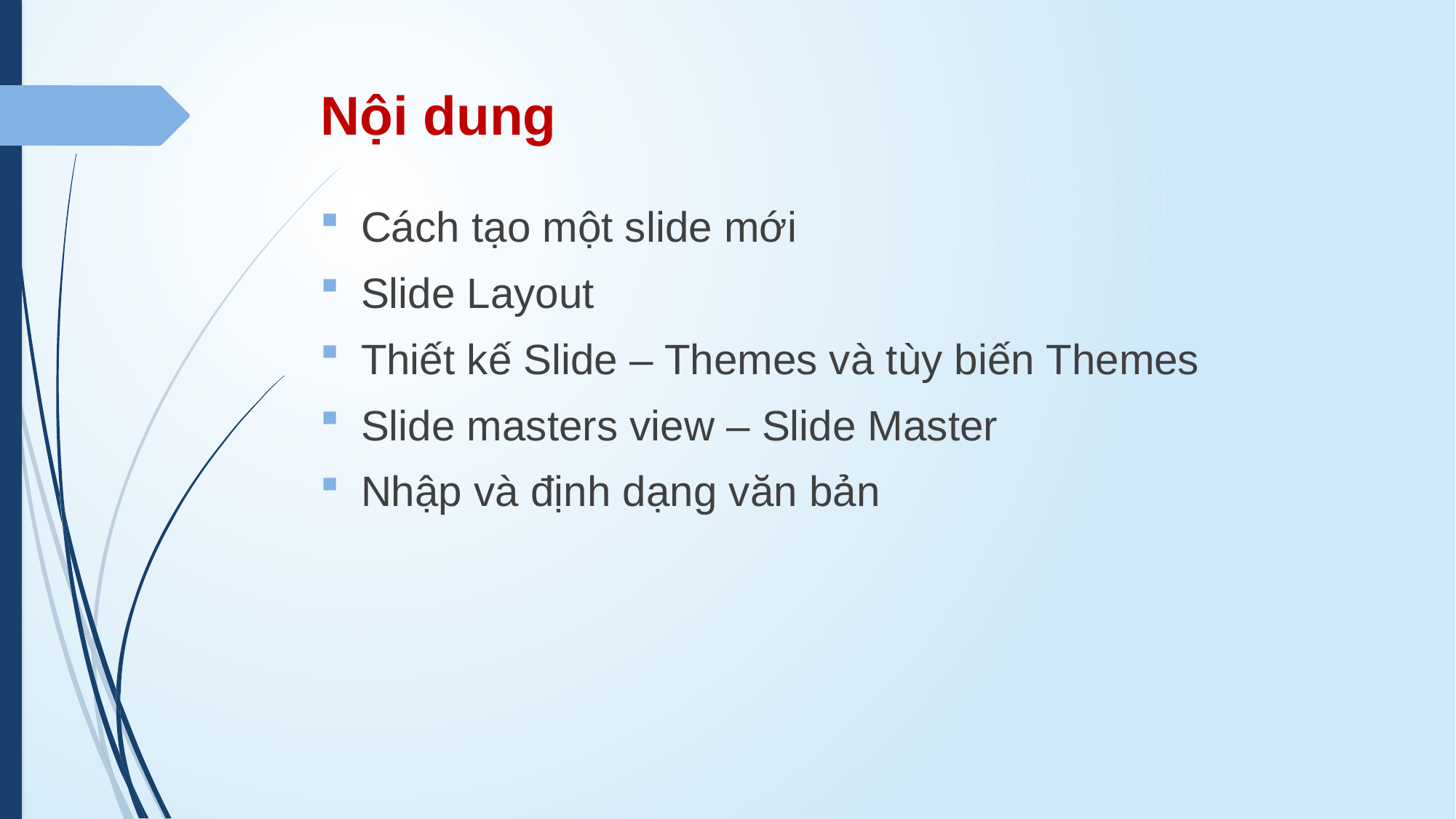

# Nội dung
Cách tạo một slide mới
Slide Layout
Thiết kế Slide – Themes và tùy biến Themes
Slide masters view – Slide Master
Nhập và định dạng văn bản